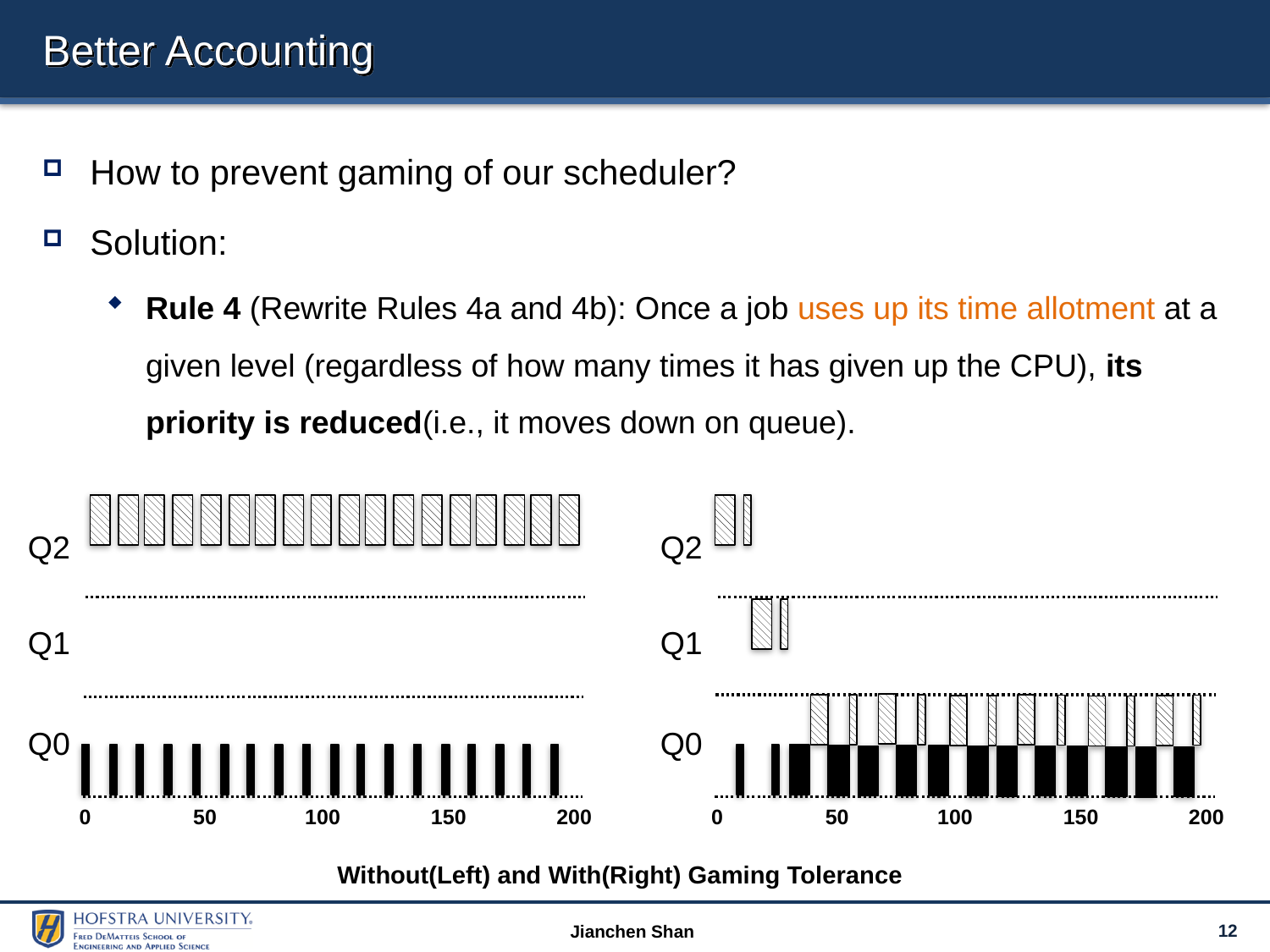

# Better Accounting
How to prevent gaming of our scheduler?
Solution:
Rule 4 (Rewrite Rules 4a and 4b): Once a job uses up its time allotment at a given level (regardless of how many times it has given up the CPU), its priority is reduced(i.e., it moves down on queue).

Q2
Q1
Q0

100
50
0
150
200

Q2

Q1

Q0

100
50
0
150
200
Without(Left) and With(Right) Gaming Tolerance
Jianchen Shan
12